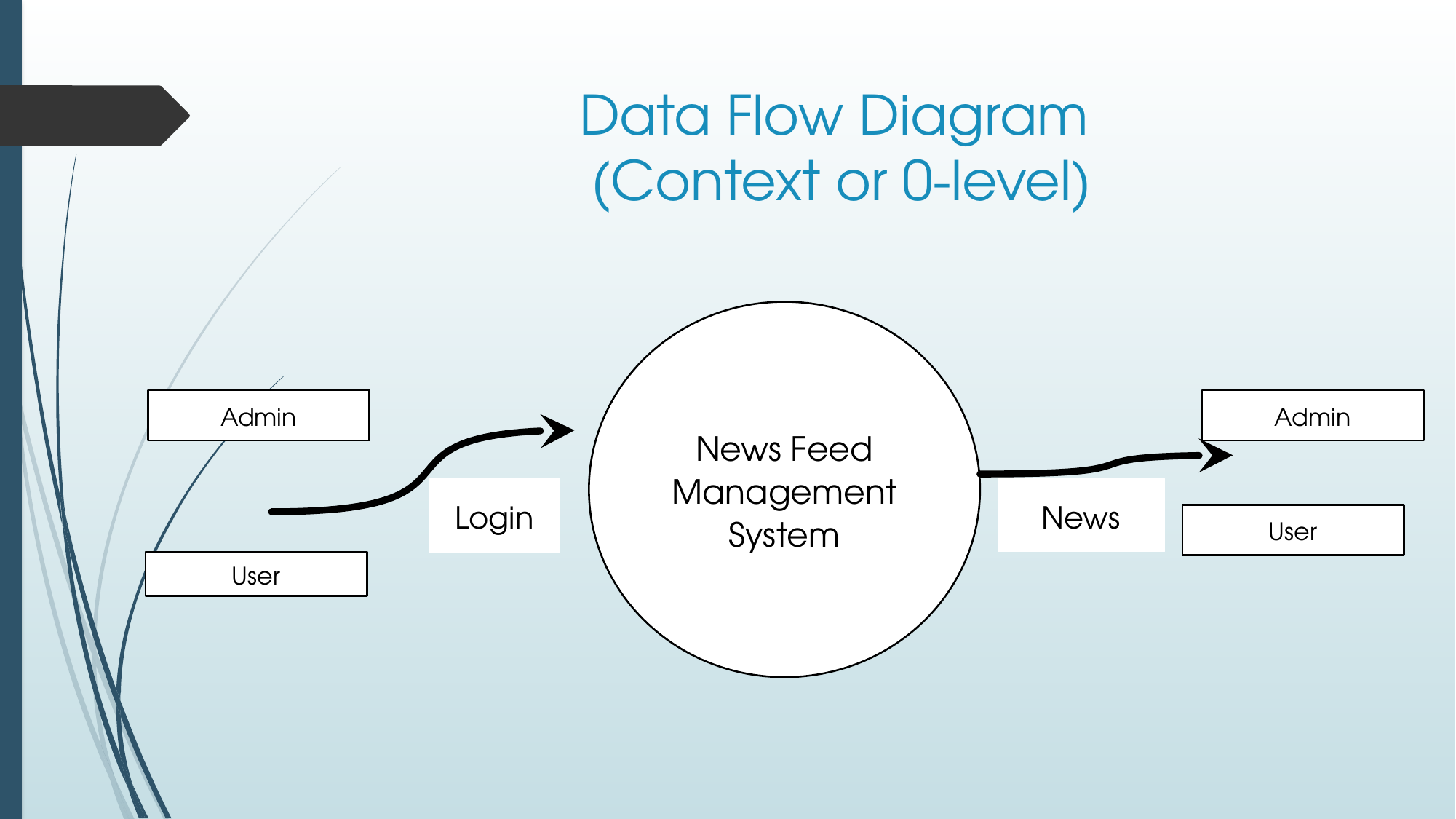

# Data Flow Diagram (Context or 0-level)
News Feed Management System
Admin
Admin
News
Login
User
User